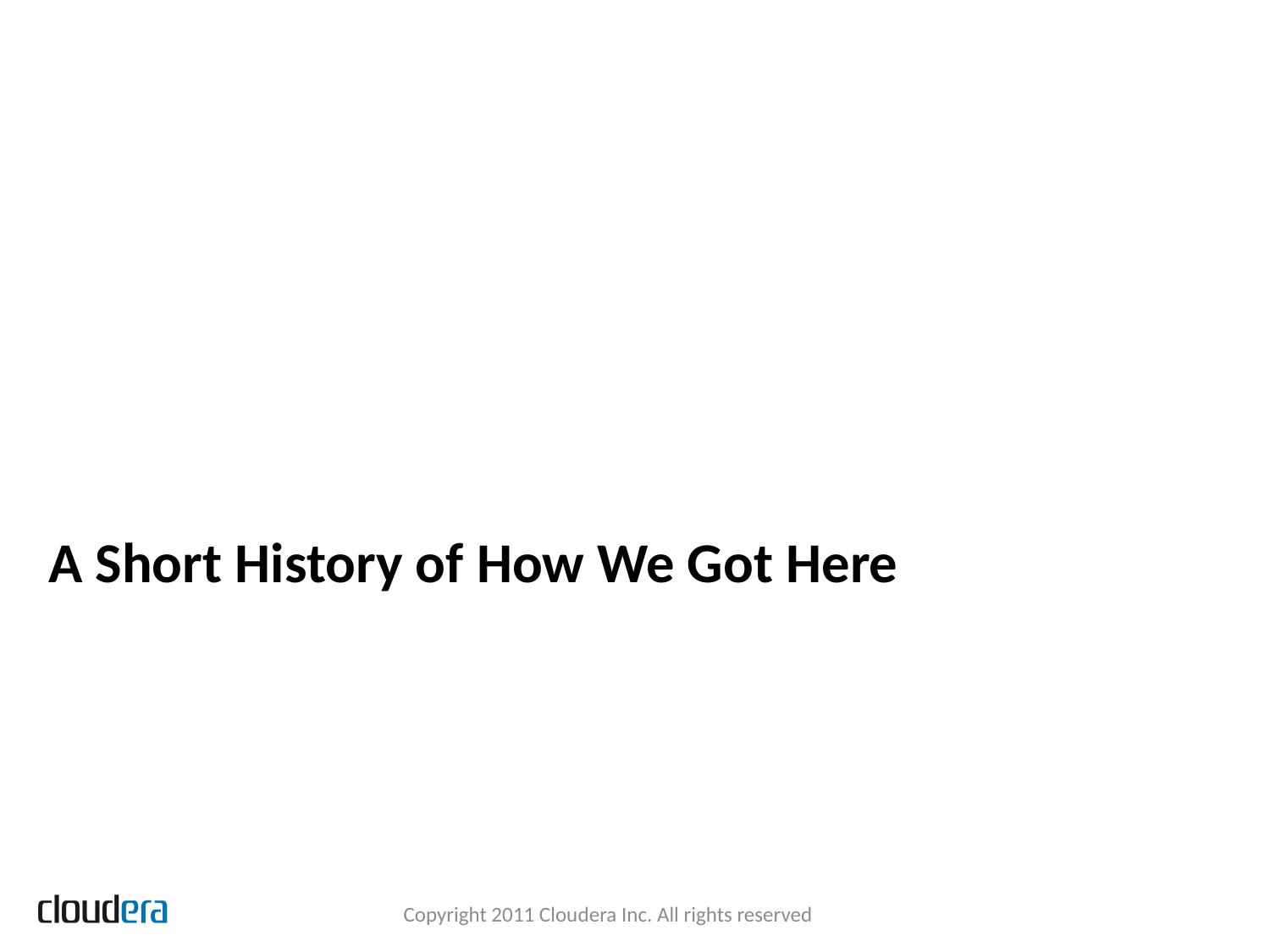

# A Short History of How We Got Here
Copyright 2011 Cloudera Inc. All rights reserved